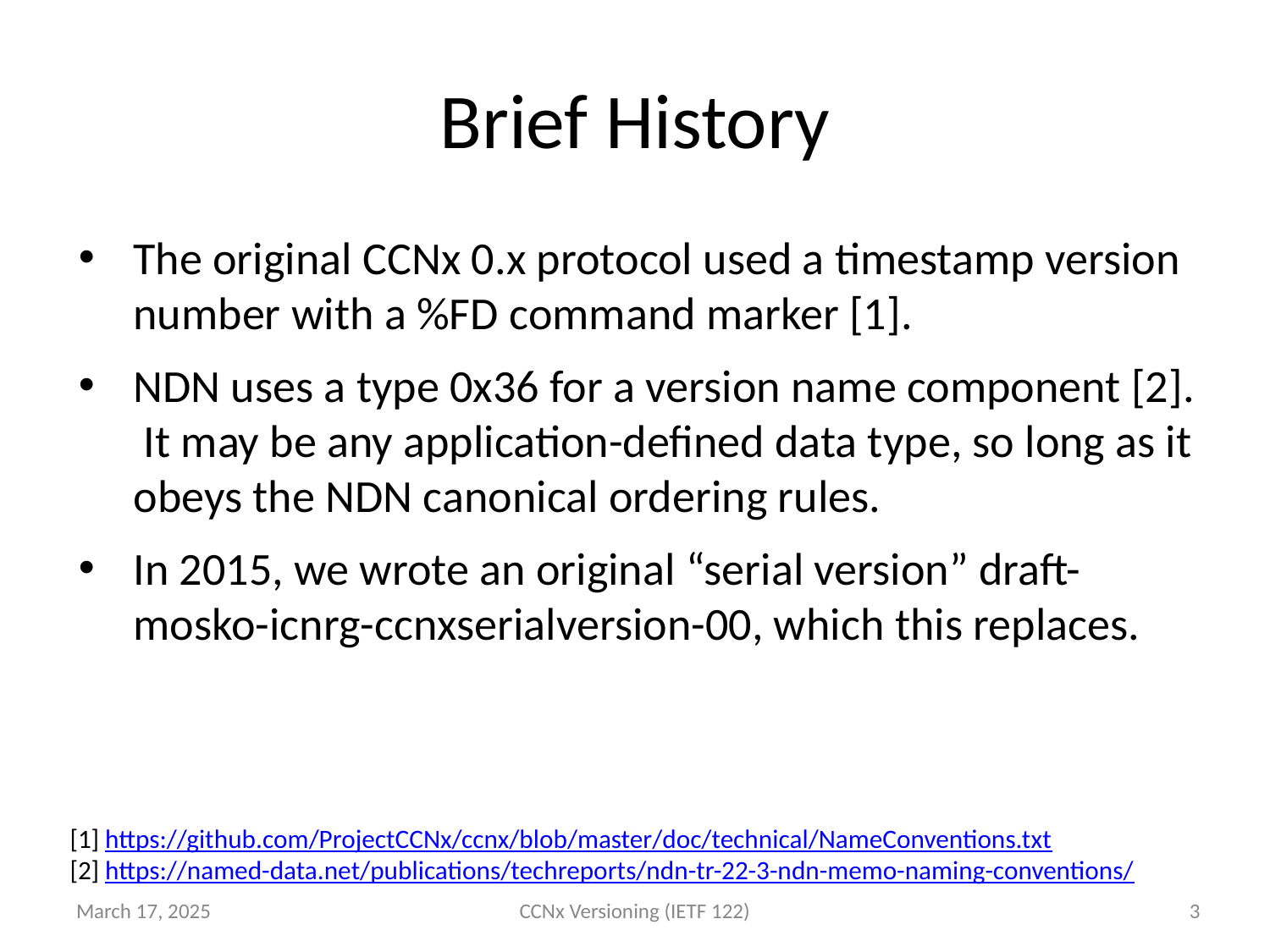

# Brief History
The original CCNx 0.x protocol used a timestamp version number with a %FD command marker [1].
NDN uses a type 0x36 for a version name component [2].  It may be any application-defined data type, so long as it obeys the NDN canonical ordering rules.
In 2015, we wrote an original “serial version” draft-mosko-icnrg-ccnxserialversion-00, which this replaces.
[1] https://github.com/ProjectCCNx/ccnx/blob/master/doc/technical/NameConventions.txt
[2] https://named-data.net/publications/techreports/ndn-tr-22-3-ndn-memo-naming-conventions/

3